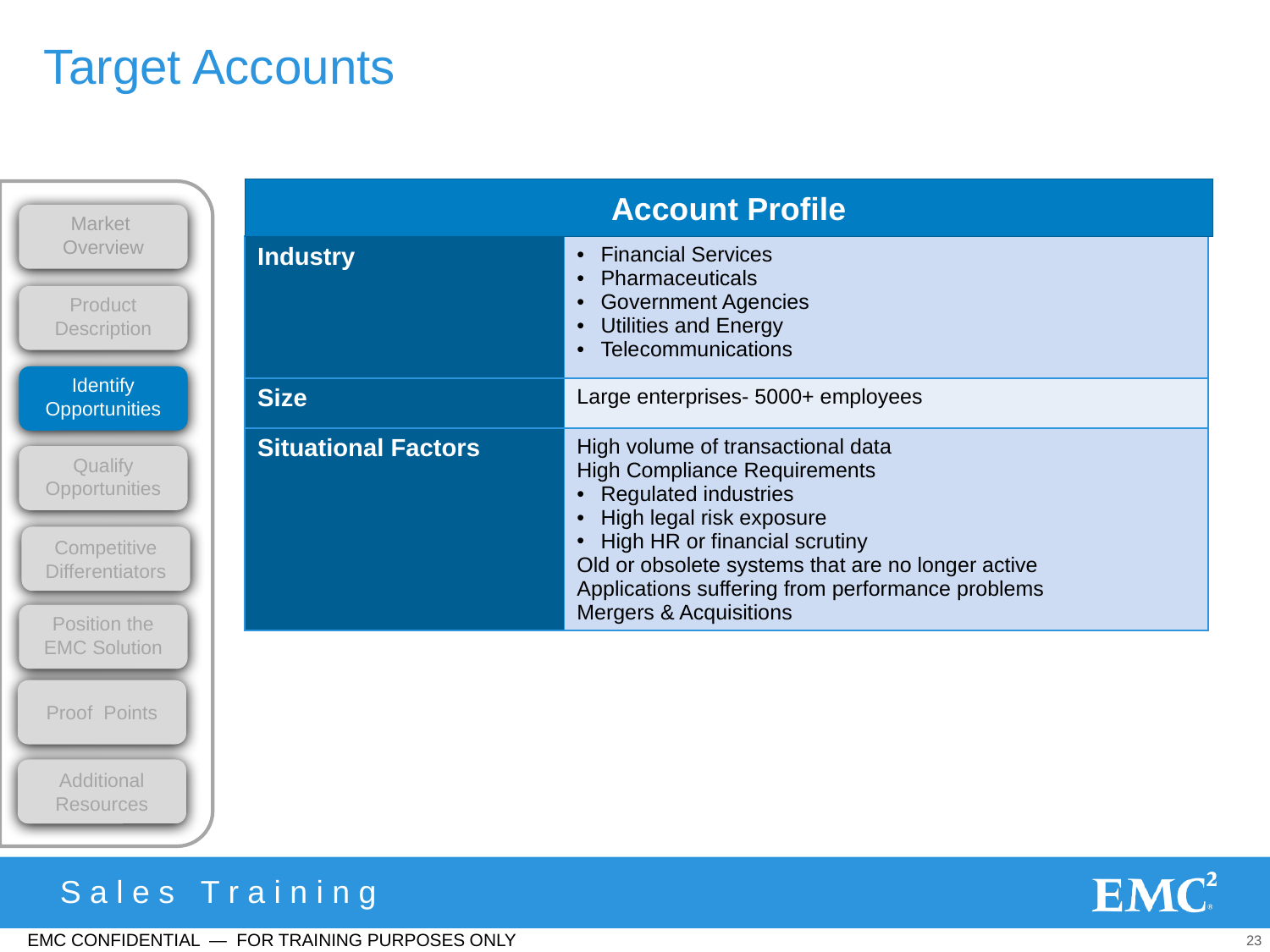

# Target Accounts
Account Profile

Market  Overview

Product Description

Identify Opportunities

Qualify
Opportunities
Competitive Differentiators

Position the EMC Solution
Proof  Points
Additional Resources
| Industry | Financial Services Pharmaceuticals Government Agencies Utilities and Energy Telecommunications |
| --- | --- |
| Size | Large enterprises- 5000+ employees |
| Situational Factors | High volume of transactional data High Compliance Requirements Regulated industries High legal risk exposure High HR or financial scrutiny Old or obsolete systems that are no longer active Applications suffering from performance problems Mergers & Acquisitions |